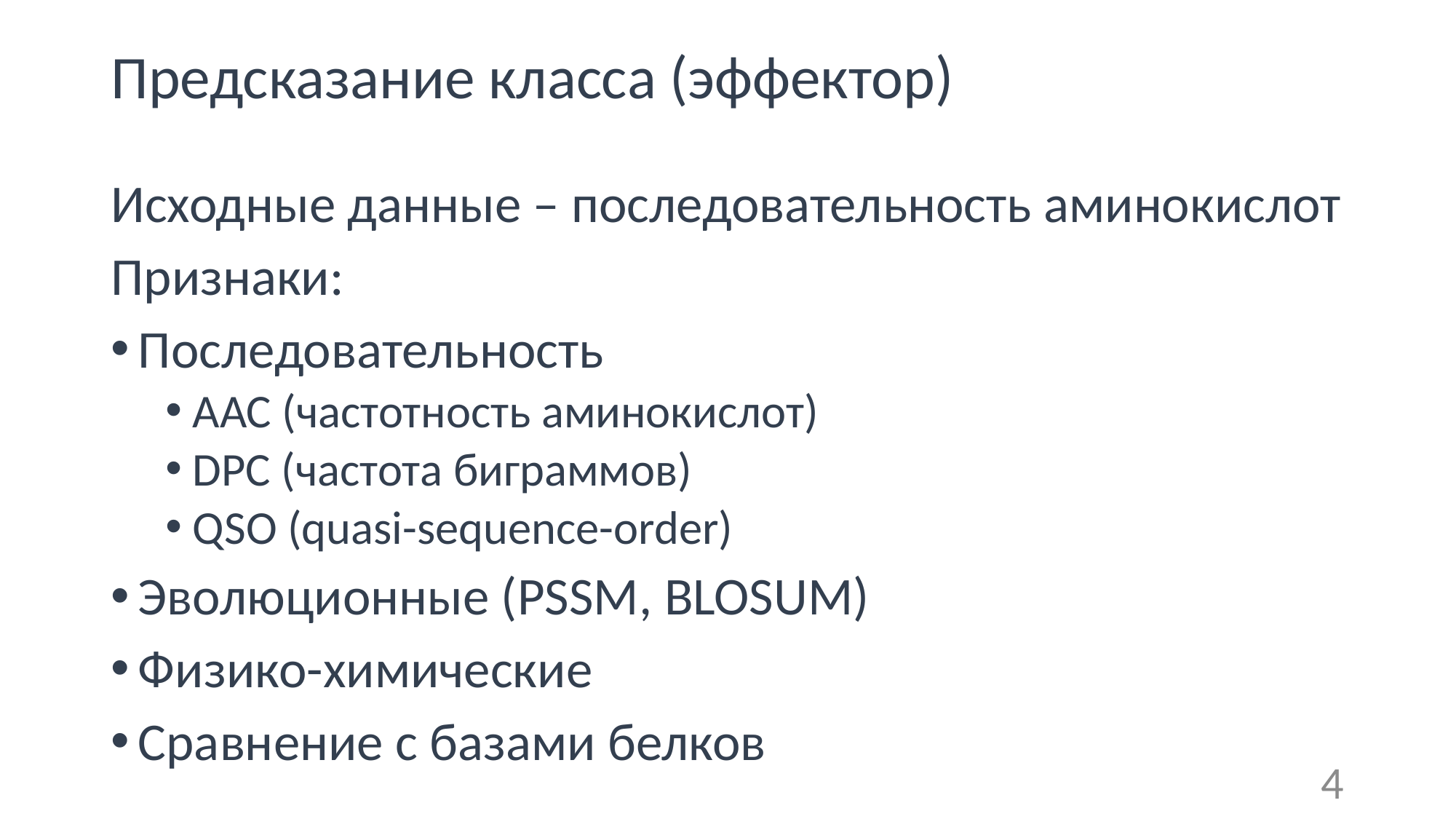

# Предсказание класса (эффектор)
Исходные данные – последовательность аминокислот
Признаки:
Последовательность
AAC (частотность аминокислот)
DPC (частота биграммов)
QSO (quasi-sequence-order)
Эволюционные (PSSM, BLOSUM)
Физико-химические
Сравнение с базами белков

4